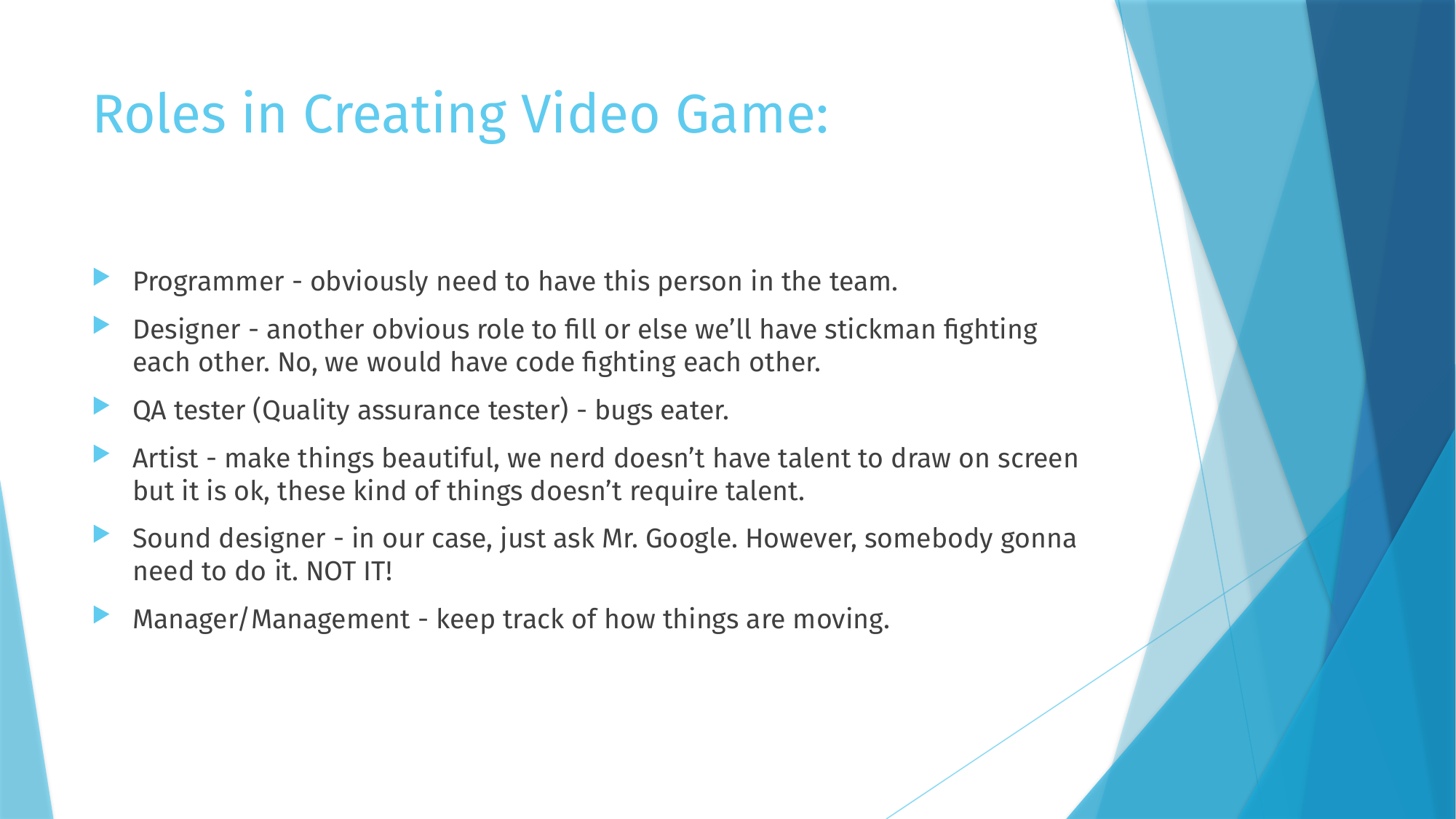

# Roles in Creating Video Game:
Programmer - obviously need to have this person in the team.
Designer - another obvious role to fill or else we’ll have stickman fighting each other. No, we would have code fighting each other.
QA tester (Quality assurance tester) - bugs eater.
Artist - make things beautiful, we nerd doesn’t have talent to draw on screen but it is ok, these kind of things doesn’t require talent.
Sound designer - in our case, just ask Mr. Google. However, somebody gonna need to do it. NOT IT!
Manager/Management - keep track of how things are moving.